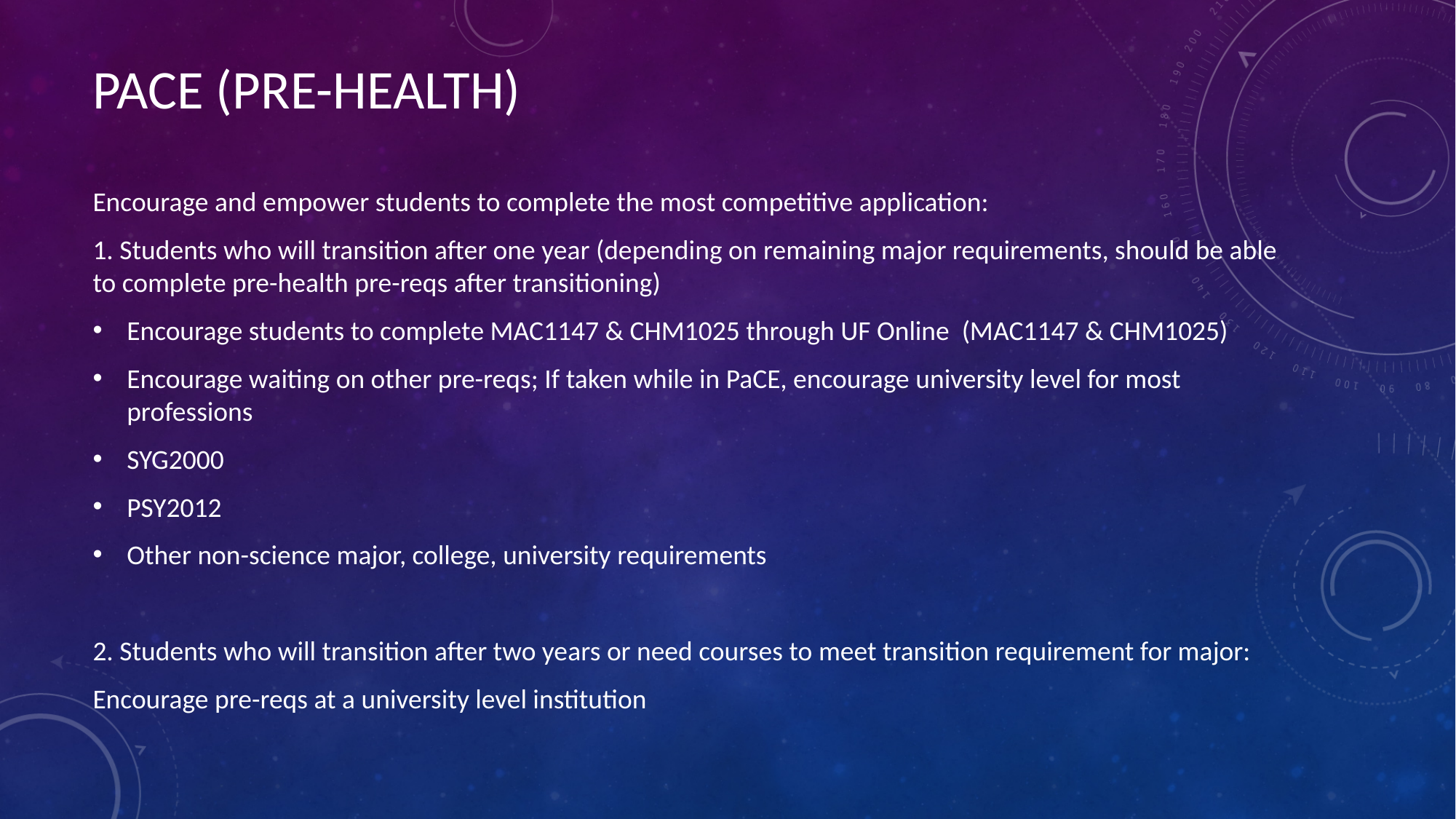

# PaCE (Pre-Health)
Encourage and empower students to complete the most competitive application:
1. Students who will transition after one year (depending on remaining major requirements, should be able to complete pre-health pre-reqs after transitioning)
Encourage students to complete MAC1147 & CHM1025 through UF Online  (MAC1147 & CHM1025)
Encourage waiting on other pre-reqs; If taken while in PaCE, encourage university level for most professions
SYG2000
PSY2012
Other non-science major, college, university requirements

2. Students who will transition after two years or need courses to meet transition requirement for major:
Encourage pre-reqs at a university level institution